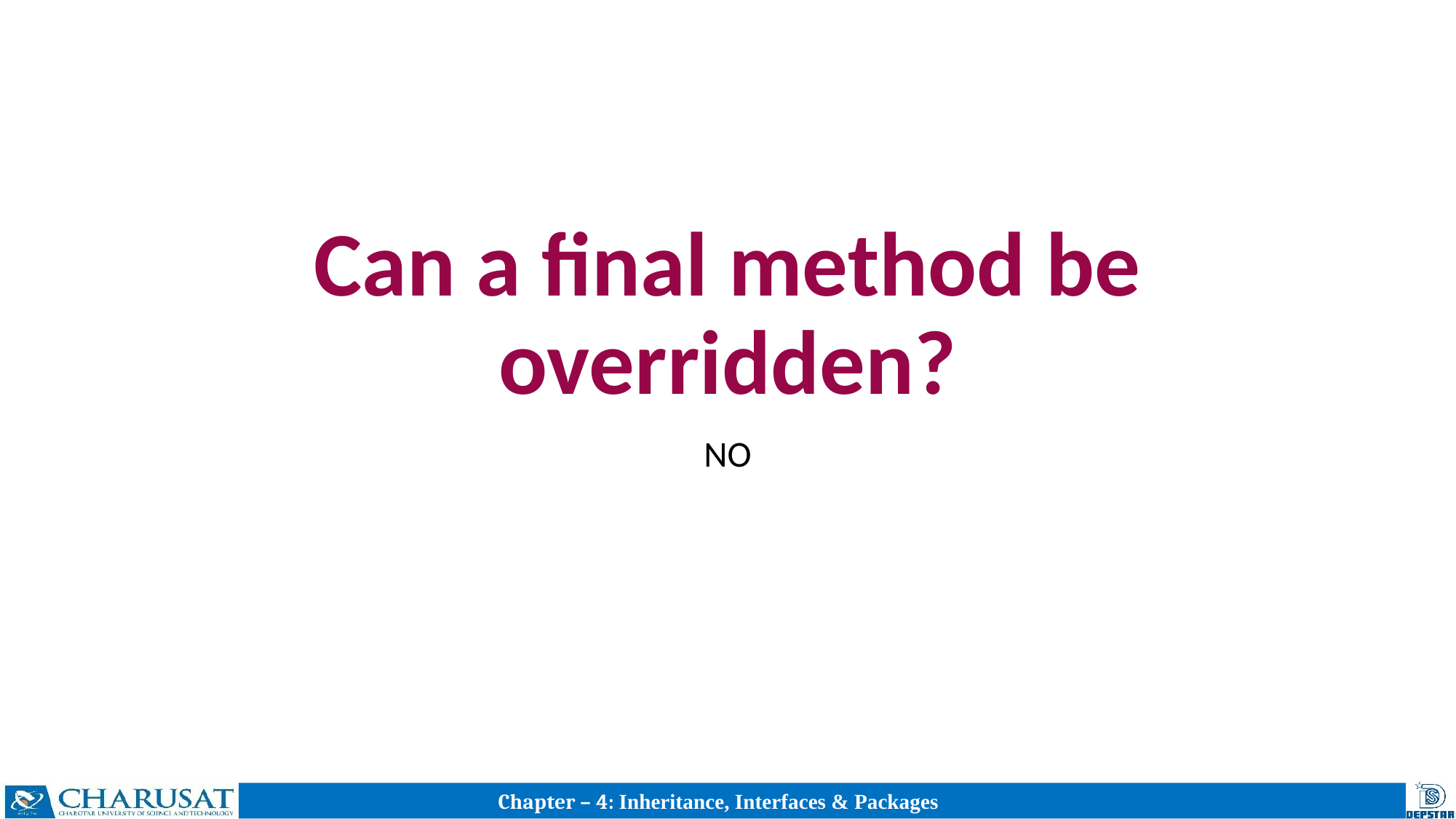

# Can a final method be overridden?
NO